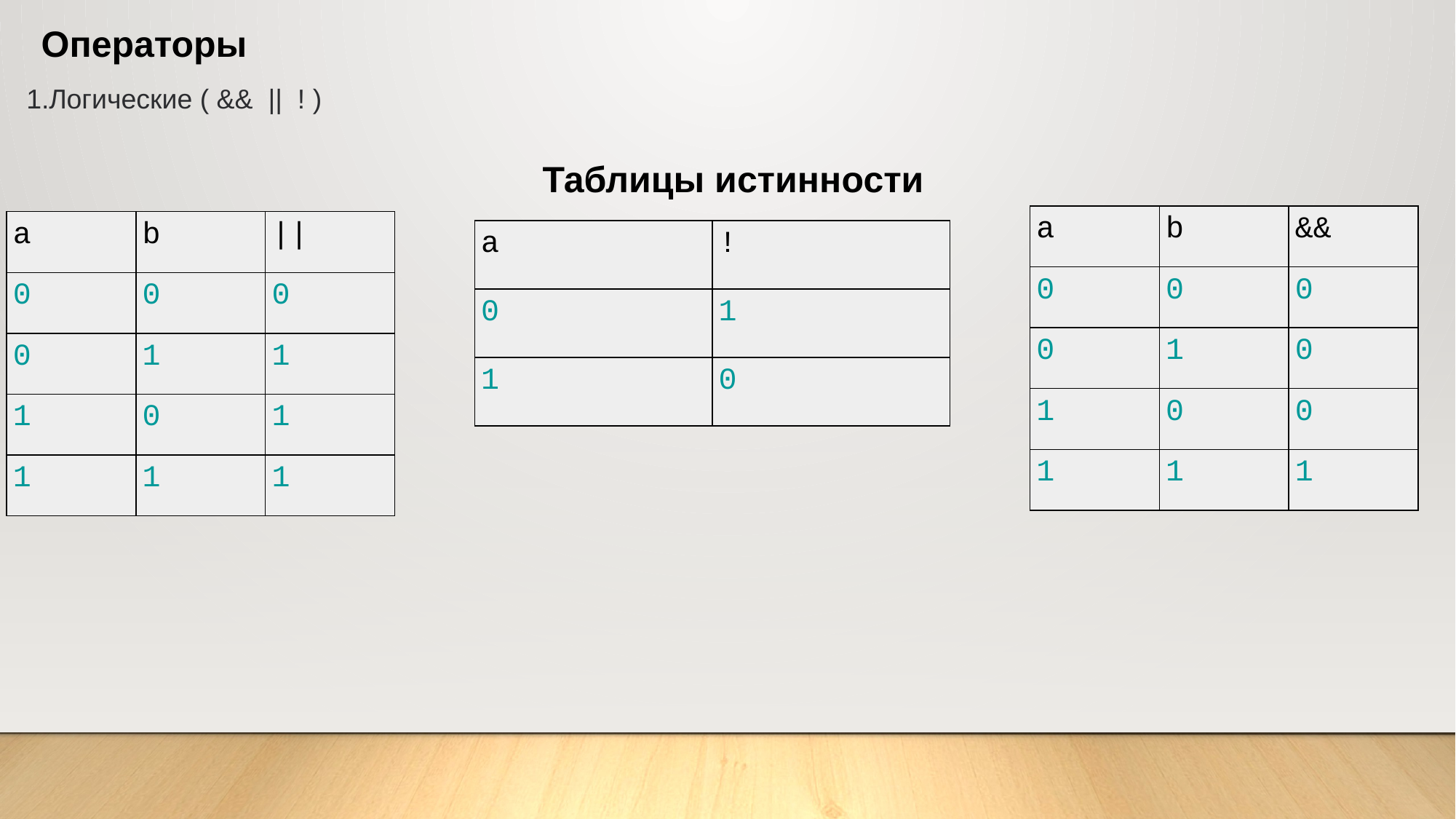

Операторы

Логические ( &&  ||  ! )

Таблицы истинности

| a | b | && |
| --- | --- | --- |
| 0 | 0 | 0 |
| 0 | 1 | 0 |
| 1 | 0 | 0 |
| 1 | 1 | 1 |
| a | b | || |
| --- | --- | --- |
| 0 | 0 | 0 |
| 0 | 1 | 1 |
| 1 | 0 | 1 |
| 1 | 1 | 1 |
| a | ! |
| --- | --- |
| 0 | 1 |
| 1 | 0 |